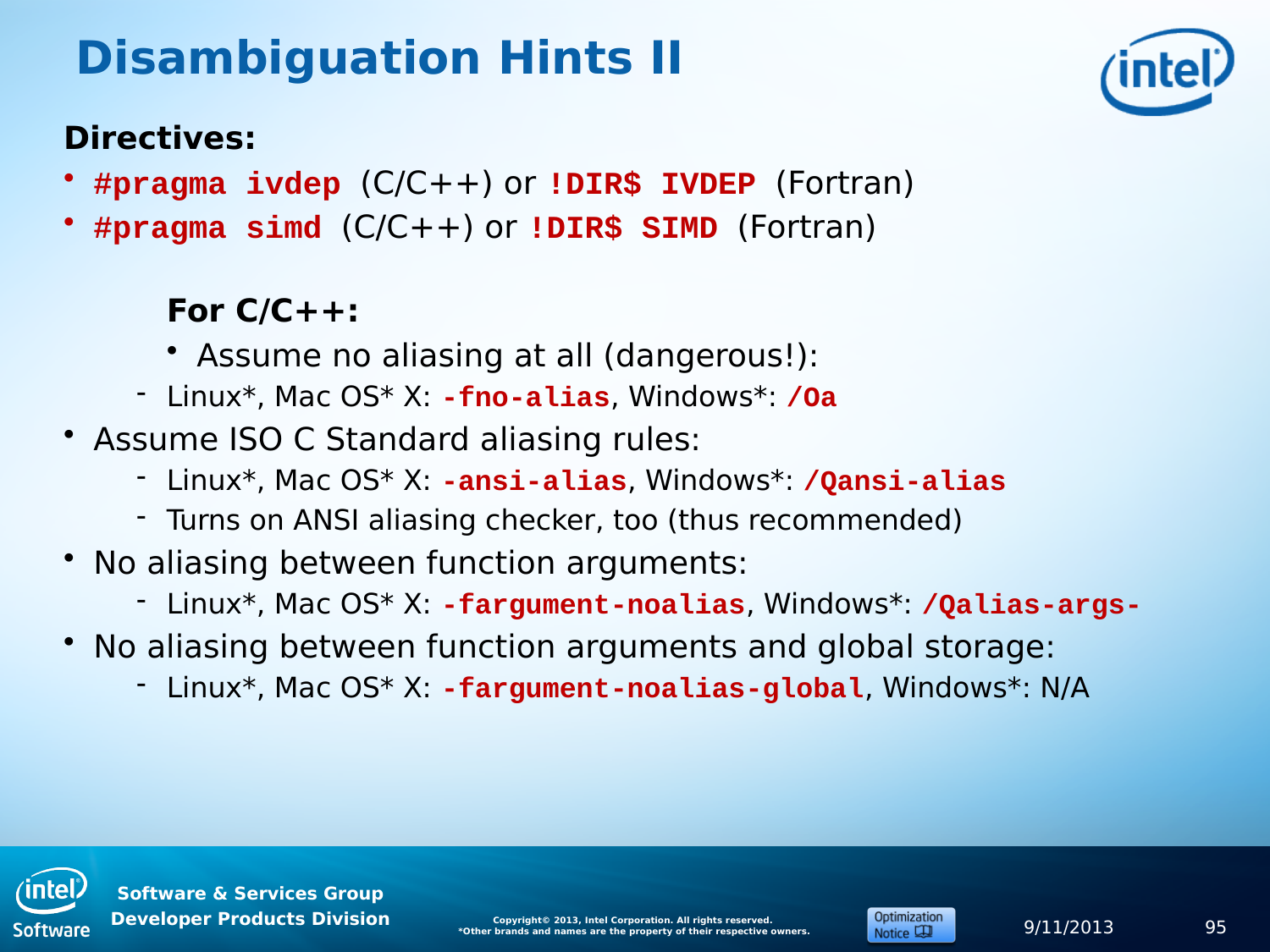

# Disambiguation Hints II
Directives:
#pragma ivdep (C/C++) or !DIR$ IVDEP (Fortran)
#pragma simd (C/C++) or !DIR$ SIMD (Fortran)

For C/C++:
Assume no aliasing at all (dangerous!):
Linux*, Mac OS* X: -fno-alias, Windows*: /Oa
Assume ISO C Standard aliasing rules:
Linux*, Mac OS* X: -ansi-alias, Windows*: /Qansi-alias
Turns on ANSI aliasing checker, too (thus recommended)
No aliasing between function arguments:
Linux*, Mac OS* X: -fargument-noalias, Windows*: /Qalias-args-
No aliasing between function arguments and global storage:
Linux*, Mac OS* X: -fargument-noalias-global, Windows*: N/A

9/11/2013
95